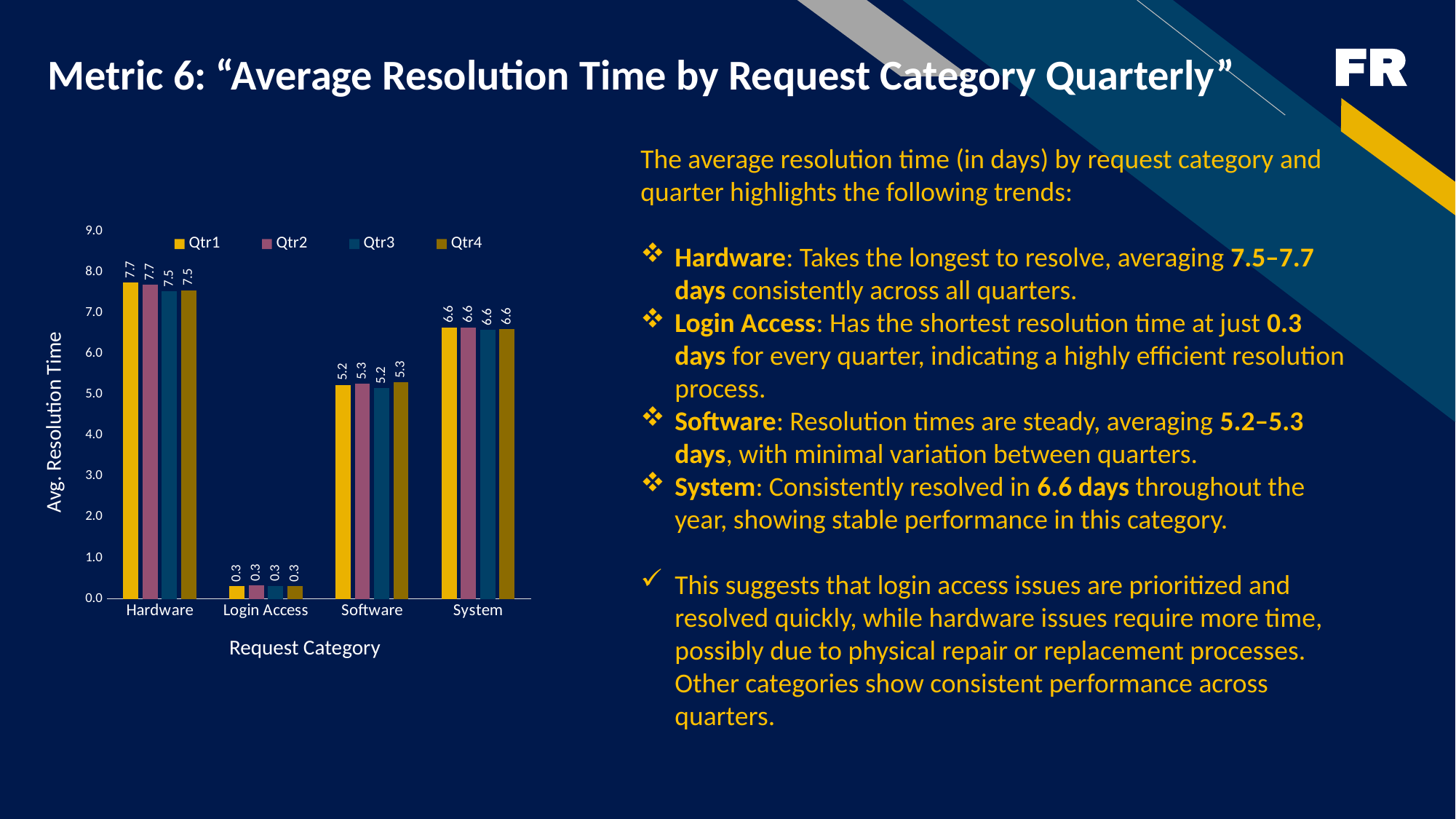

# Metric 6: “Average Resolution Time by Request Category Quarterly”
The average resolution time (in days) by request category and quarter highlights the following trends:

Hardware: Takes the longest to resolve, averaging 7.5–7.7 days consistently across all quarters.
Login Access: Has the shortest resolution time at just 0.3 days for every quarter, indicating a highly efficient resolution process.
Software: Resolution times are steady, averaging 5.2–5.3 days, with minimal variation between quarters.
System: Consistently resolved in 6.6 days throughout the year, showing stable performance in this category.

This suggests that login access issues are prioritized and resolved quickly, while hardware issues require more time, possibly due to physical repair or replacement processes. Other categories show consistent performance across quarters.

### Chart

| Category | Qtr1 | Qtr2 | Qtr3 | Qtr4 |
|---|---|---|---|---|
| Hardware | 7.743718592964824 | 7.684729064039409 | 7.5285714285714285 | 7.548190321268809 |
| Login Access | 0.30982295830953743 | 0.32385814819925485 | 0.312652397724194 | 0.308994708994709 |
| Software | 5.2396186440677965 | 5.25903488614999 | 5.1592673700975515 | 5.29781746031746 |
| System | 6.639809914677611 | 6.642100935347929 | 6.582182807618664 | 6.600733326726786 |
Avg. Resolution Time
Request Category